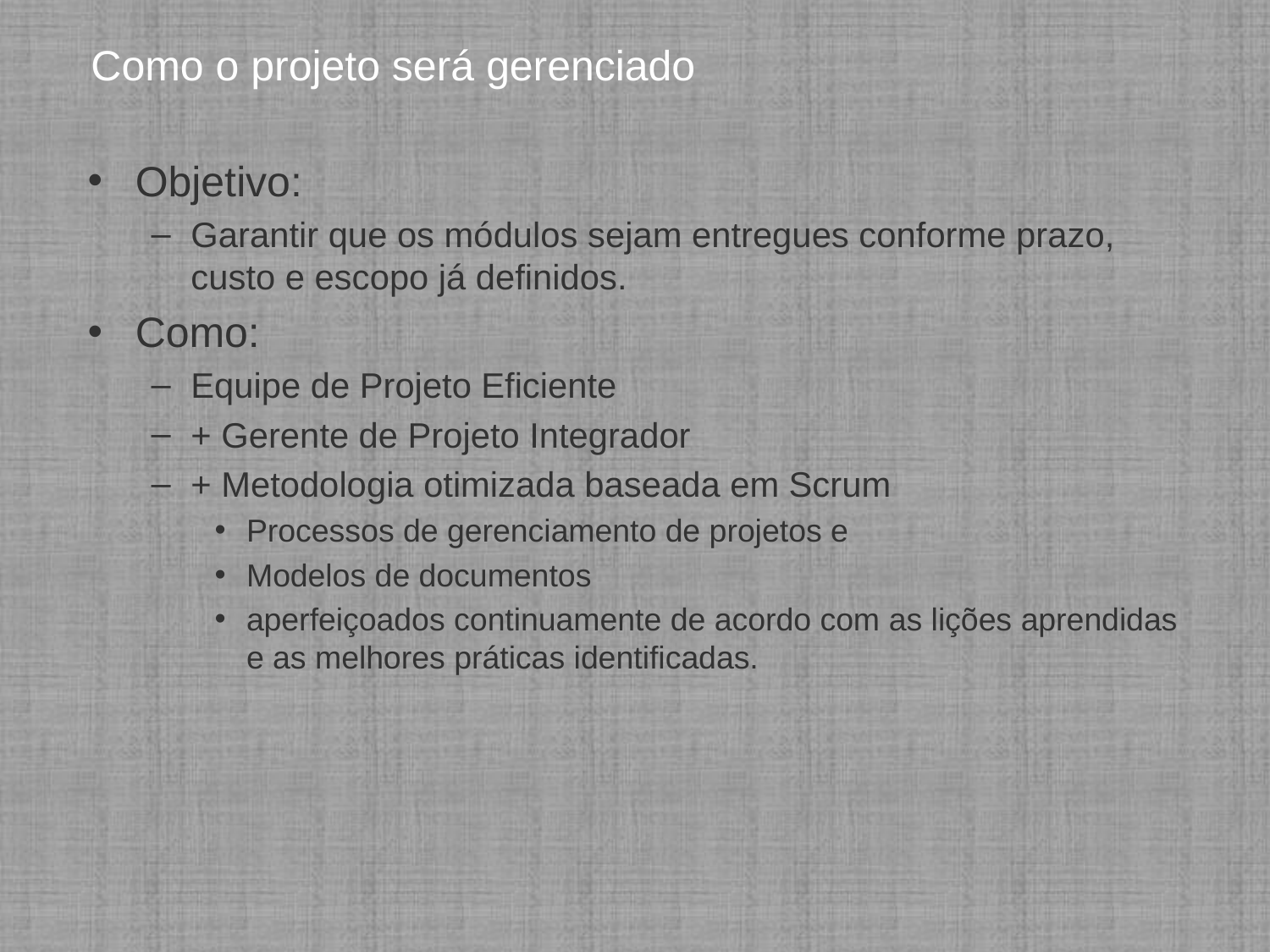

# Como o projeto será gerenciado
Objetivo:
Garantir que os módulos sejam entregues conforme prazo, custo e escopo já definidos.
Como:
Equipe de Projeto Eficiente
+ Gerente de Projeto Integrador
+ Metodologia otimizada baseada em Scrum
Processos de gerenciamento de projetos e
Modelos de documentos
aperfeiçoados continuamente de acordo com as lições aprendidas e as melhores práticas identificadas.